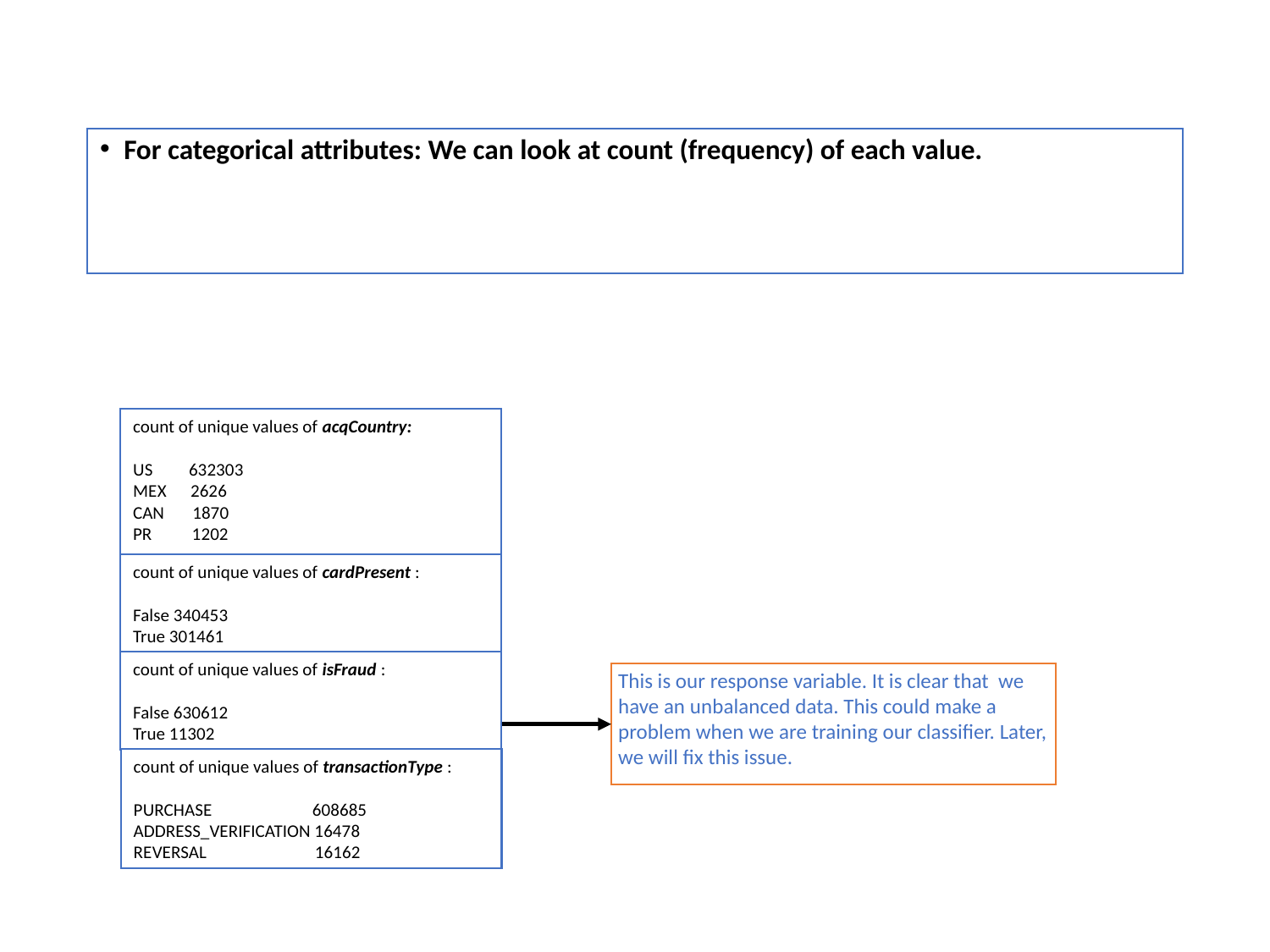

For categorical attributes: We can look at count (frequency) of each value.
count of unique values of acqCountry:

US         632303
MEX      2626
CAN       1870
PR          1202

count of unique values of cardPresent :

False 340453
True 301461
count of unique values of isFraud :

False 630612
True 11302
This is our response variable. It is clear that  we have an unbalanced data. This could make a problem when we are training our classifier. Later, we will fix this issue.
count of unique values of transactionType :

PURCHASE                         608685
ADDRESS_VERIFICATION 16478
REVERSAL                           16162